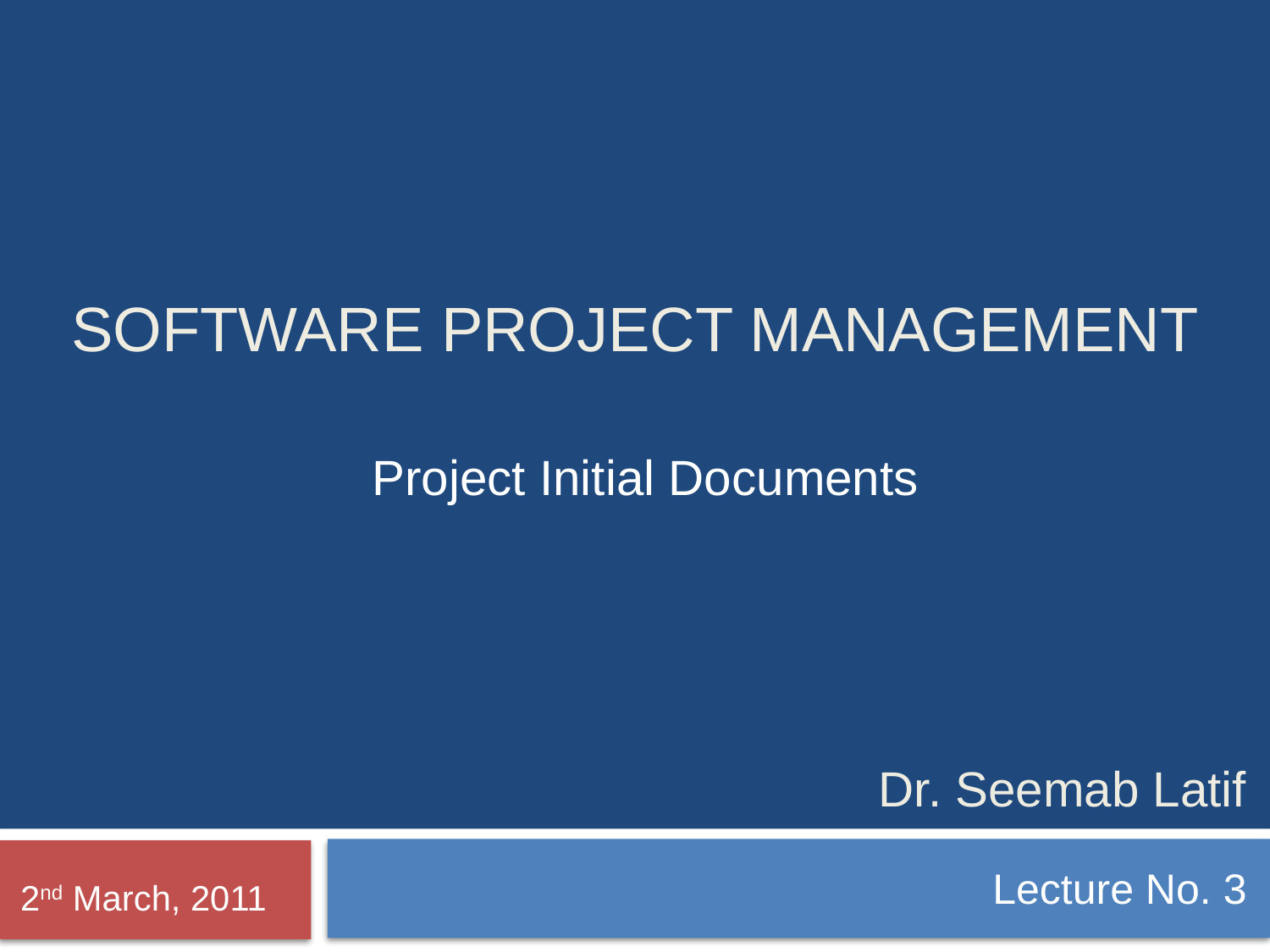

# Software Project Management
Project Initial Documents
Dr. Seemab Latif
Lecture No. 3
2nd March, 2011